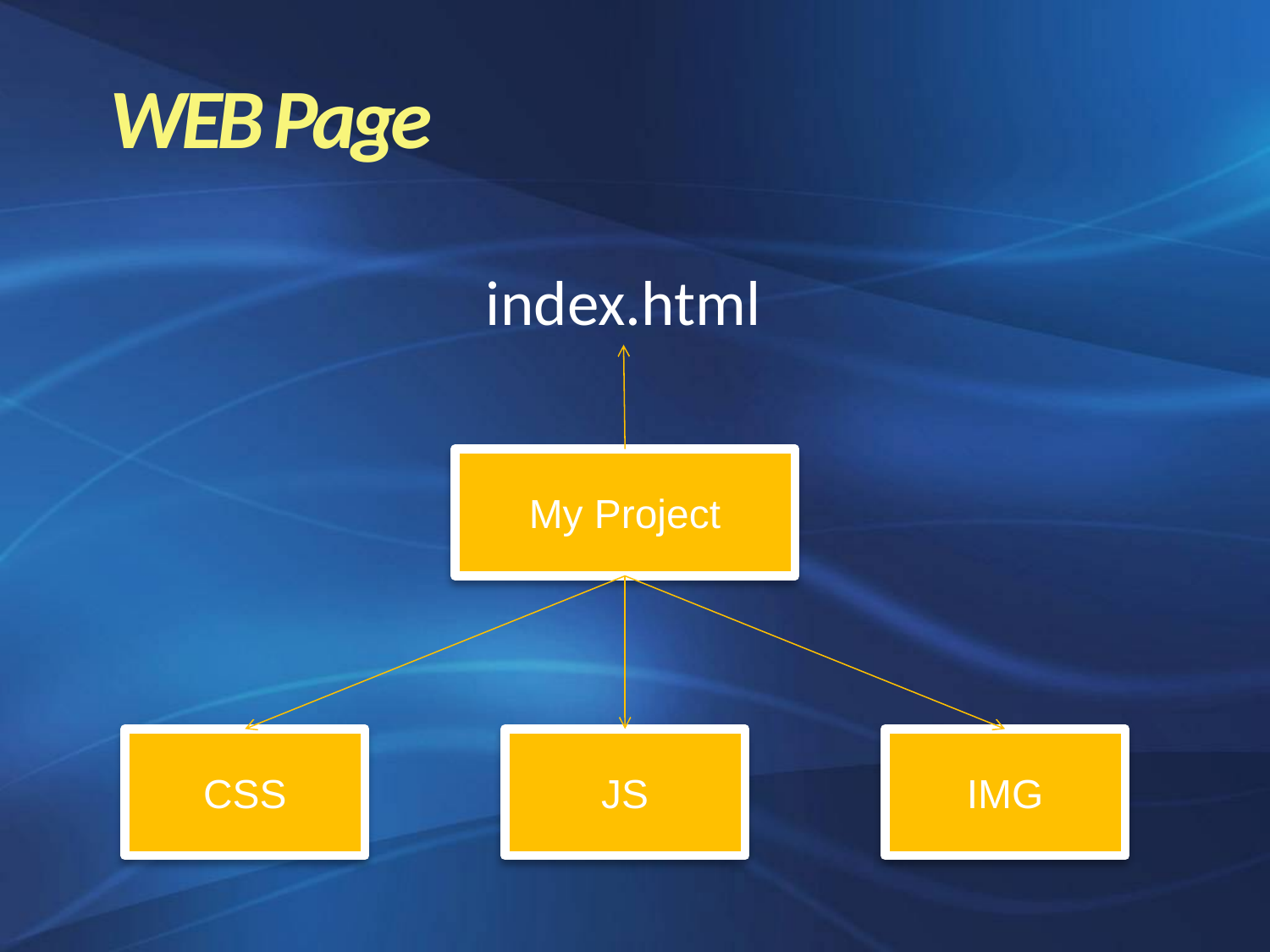

WEB Page
index.html
My Project
CSS
JS
IMG